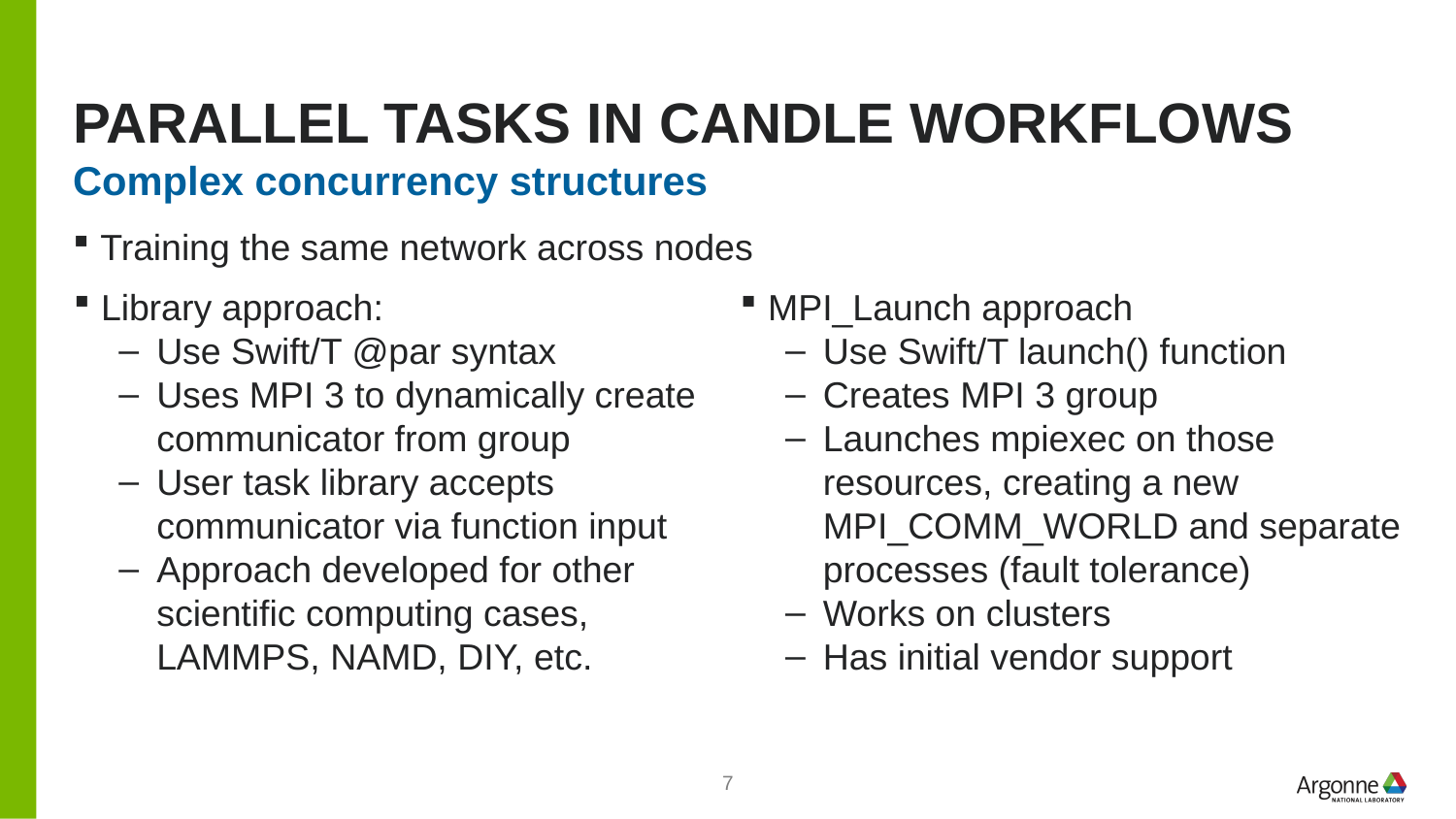

# Parallel tasks in CANDLE workflows
Complex concurrency structures
Training the same network across nodes

Library approach:
Use Swift/T @par syntax
Uses MPI 3 to dynamically create communicator from group
User task library accepts communicator via function input
Approach developed for other scientific computing cases, LAMMPS, NAMD, DIY, etc.

MPI_Launch approach
Use Swift/T launch() function
Creates MPI 3 group
Launches mpiexec on those resources, creating a new MPI_COMM_WORLD and separate processes (fault tolerance)
Works on clusters
Has initial vendor support

7